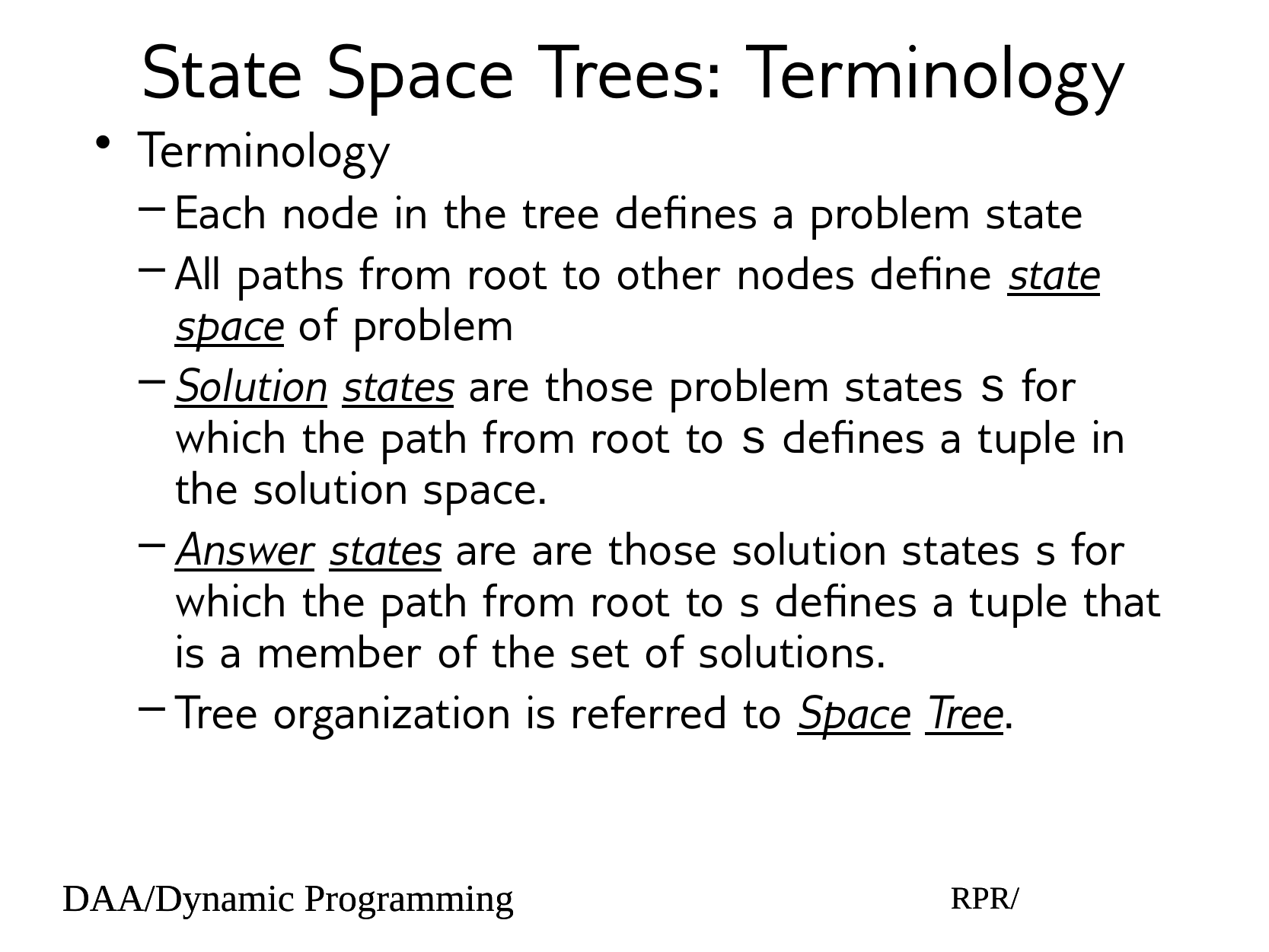

# State Space Trees: Terminology
Terminology
Each node in the tree defines a problem state
All paths from root to other nodes define state space of problem
Solution states are those problem states s for which the path from root to s defines a tuple in the solution space.
Answer states are are those solution states s for which the path from root to s defines a tuple that is a member of the set of solutions.
Tree organization is referred to Space Tree.
DAA/Dynamic Programming
RPR/
11